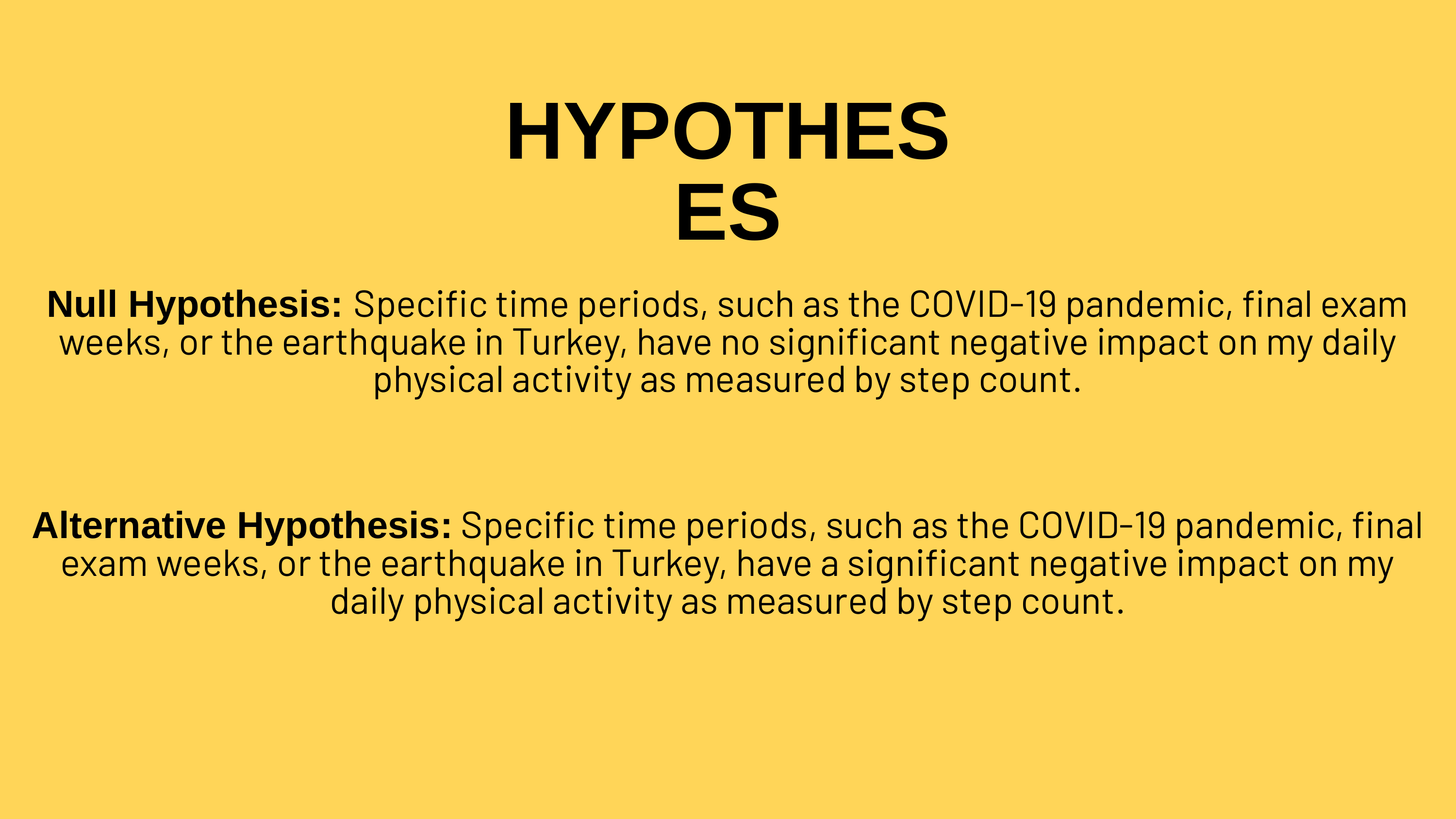

HYPOTHESES
Null Hypothesis: Specific time periods, such as the COVID-19 pandemic, final exam weeks, or the earthquake in Turkey, have no significant negative impact on my daily physical activity as measured by step count.
Alternative Hypothesis: Specific time periods, such as the COVID-19 pandemic, final exam weeks, or the earthquake in Turkey, have a significant negative impact on my daily physical activity as measured by step count.